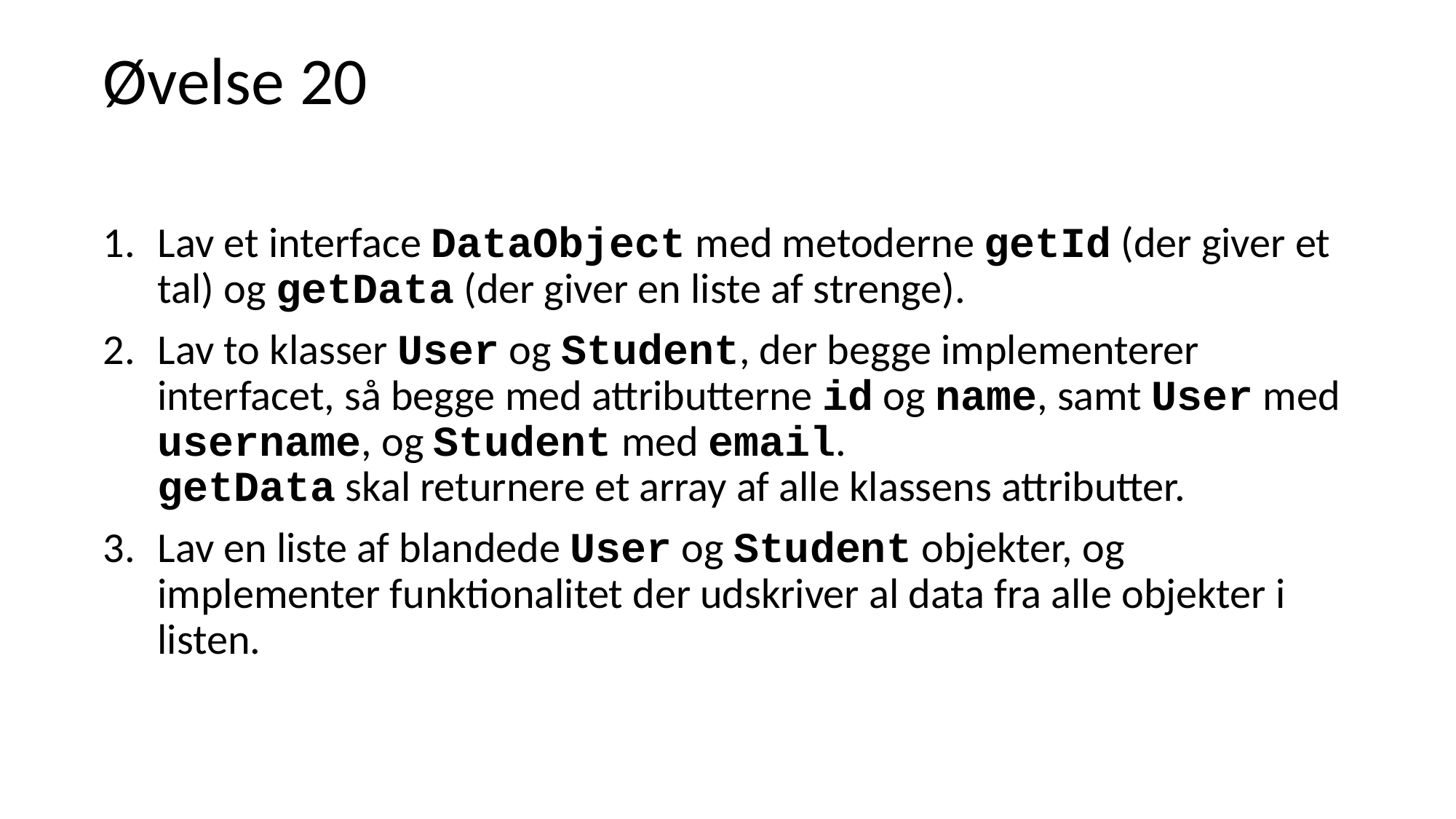

# Øvelse 20
Lav et interface DataObject med metoderne getId (der giver et tal) og getData (der giver en liste af strenge).
Lav to klasser User og Student, der begge implementerer interfacet, så begge med attributterne id og name, samt User med username, og Student med email.
getData skal returnere et array af alle klassens attributter.
Lav en liste af blandede User og Student objekter, og implementer funktionalitet der udskriver al data fra alle objekter i listen.